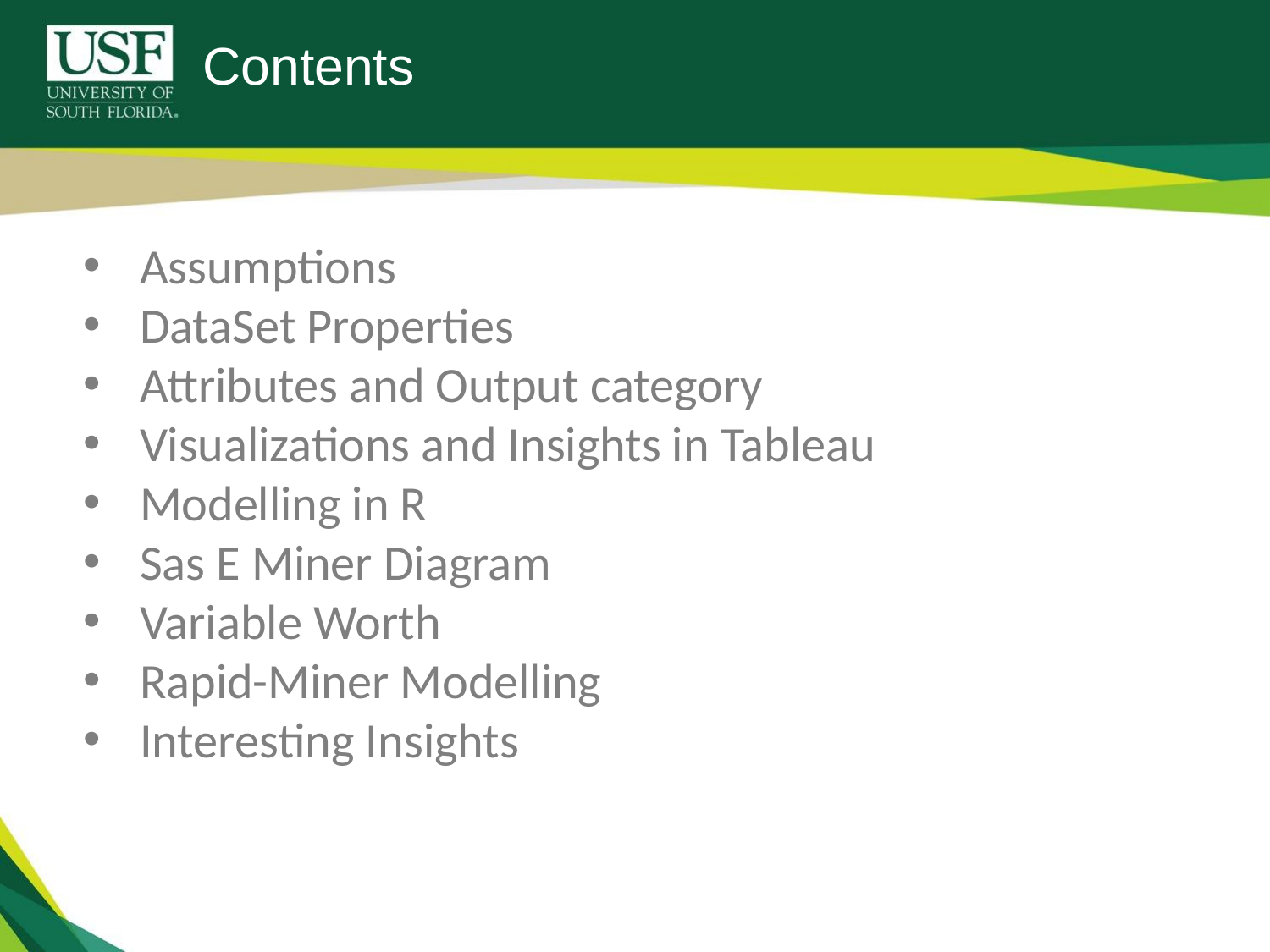

# Contents
Assumptions
DataSet Properties
Attributes and Output category
Visualizations and Insights in Tableau
Modelling in R
Sas E Miner Diagram
Variable Worth
Rapid-Miner Modelling
Interesting Insights